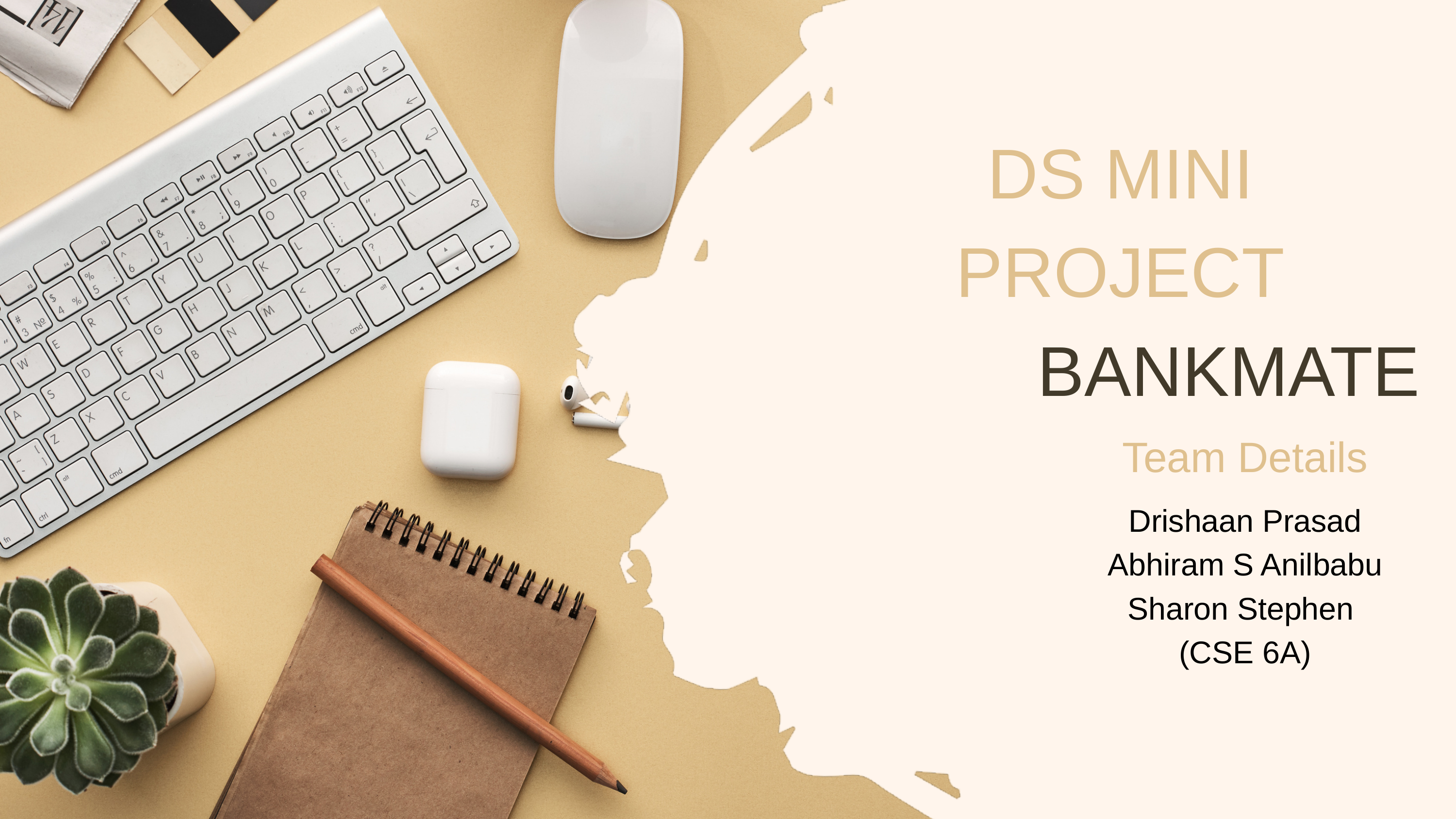

DS MINI PROJECT
BANKMATE
Team Details
Drishaan Prasad
Abhiram S Anilbabu
Sharon Stephen
(CSE 6A)